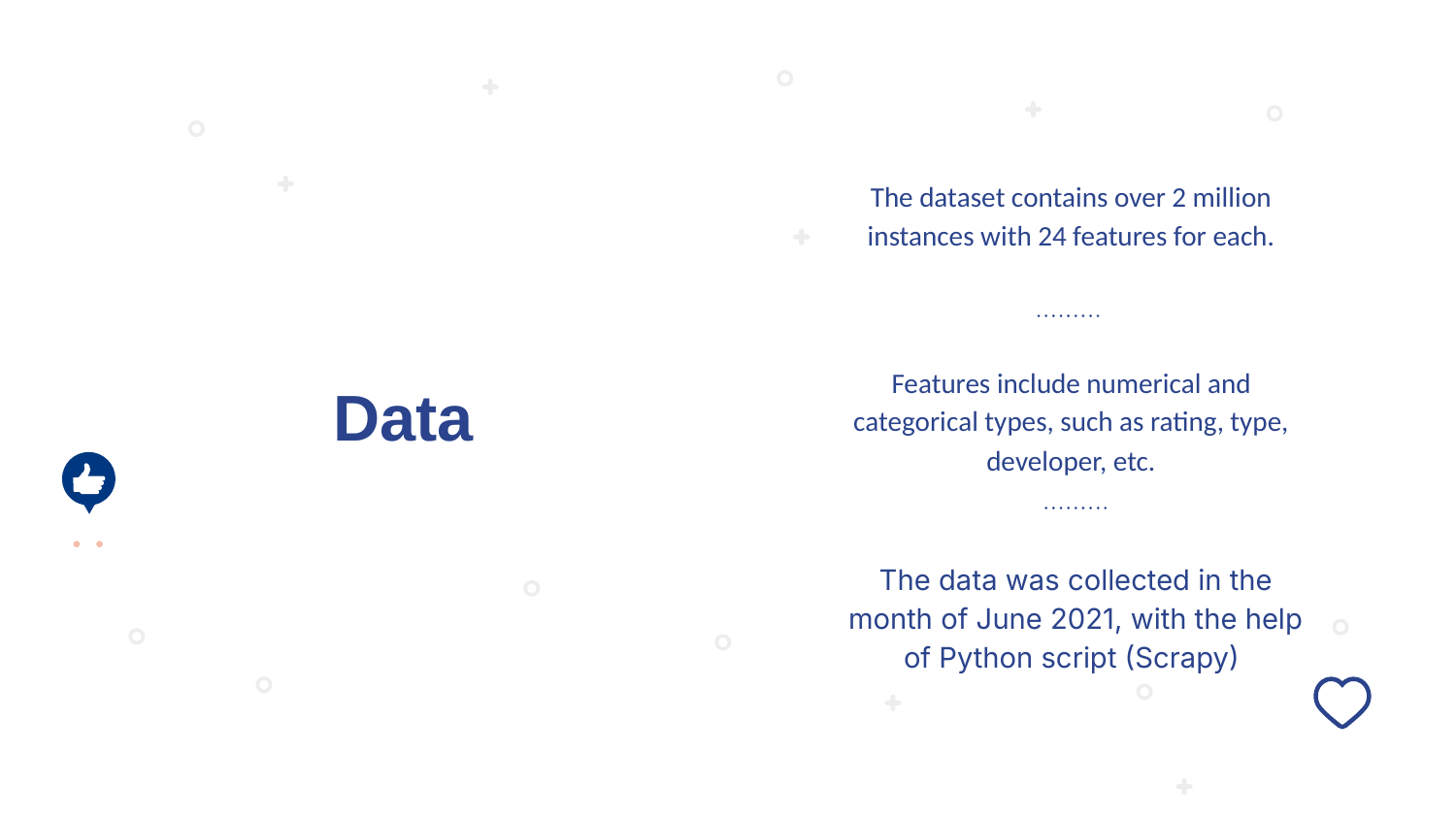

The dataset contains over 2 million instances with 24 features for each.

Features include numerical and categorical types, such as rating, type, developer, etc.
# Data

The data was collected in the month of June 2021, with the help of Python script (Scrapy)